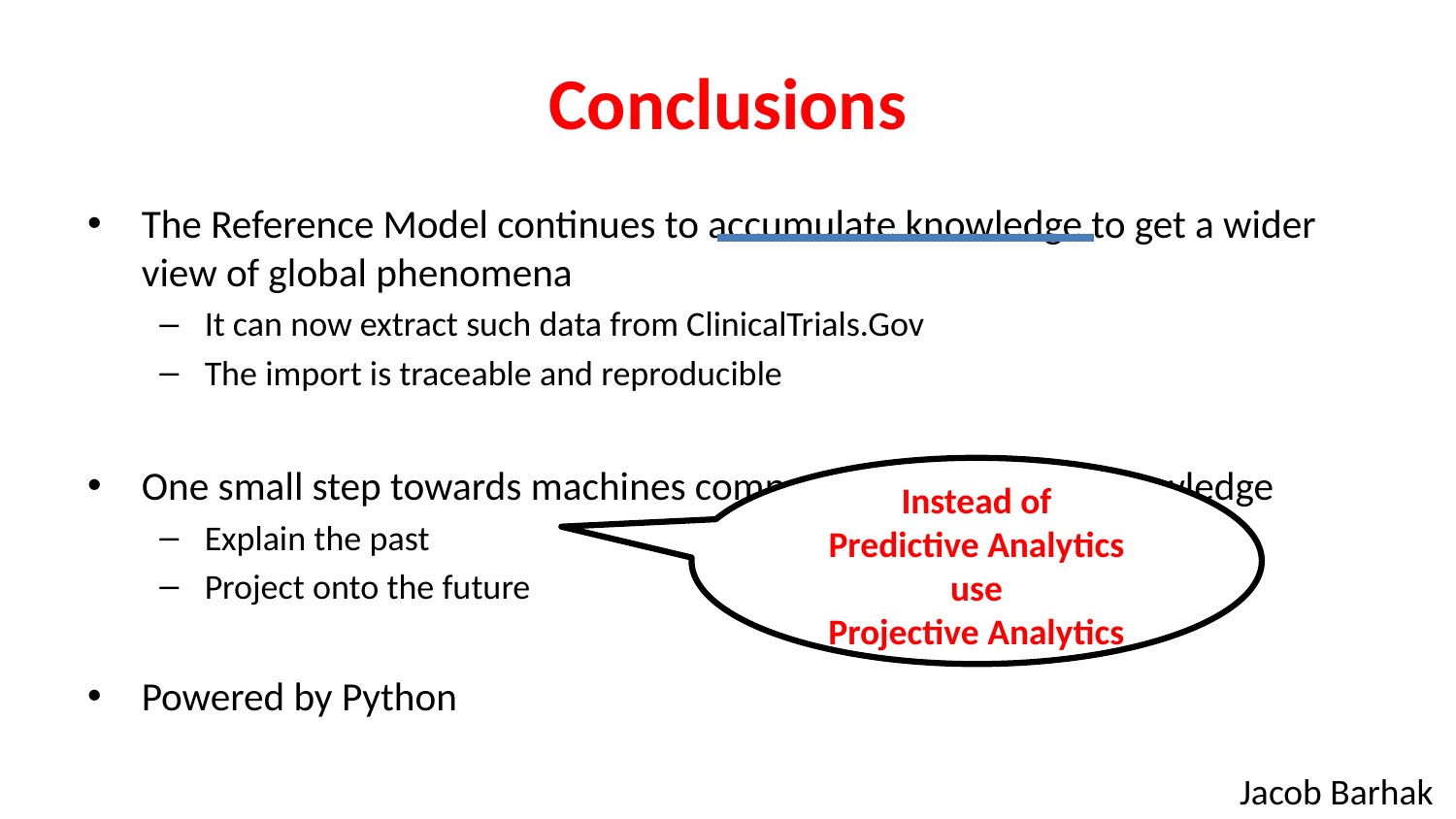

# Conclusions
The Reference Model continues to accumulate knowledge to get a wider view of global phenomena
It can now extract such data from ClinicalTrials.Gov
The import is traceable and reproducible

One small step towards machines comprehending medical knowledge
Explain the past
Project onto the future

Powered by Python

Instead of
Predictive Analytics
use
Projective Analytics